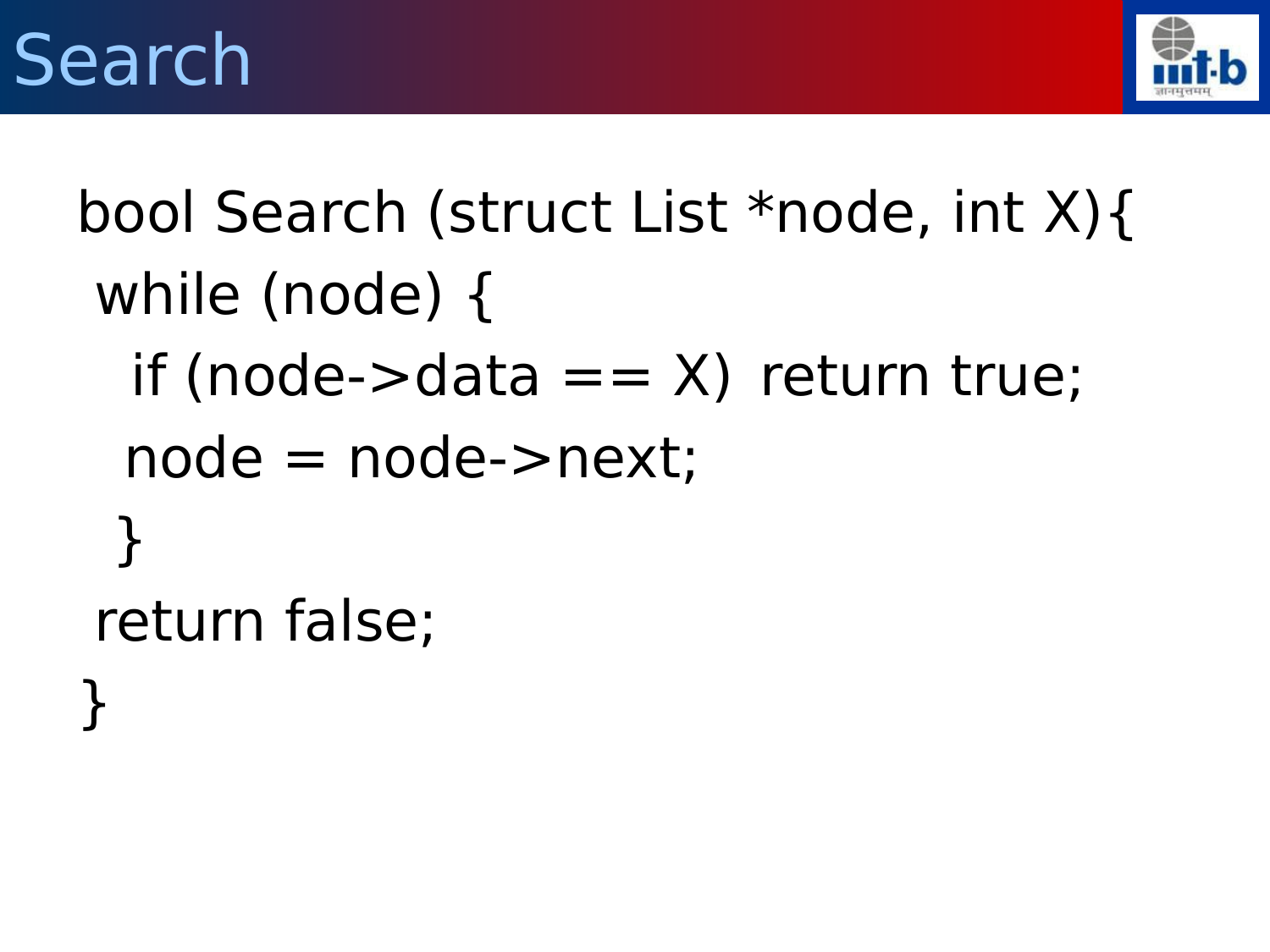

Search
bool Search (struct List *node, int X){
 while (node) {
   if (node->data == X)	return true;
	node = node->next;
  }
 return false;
}